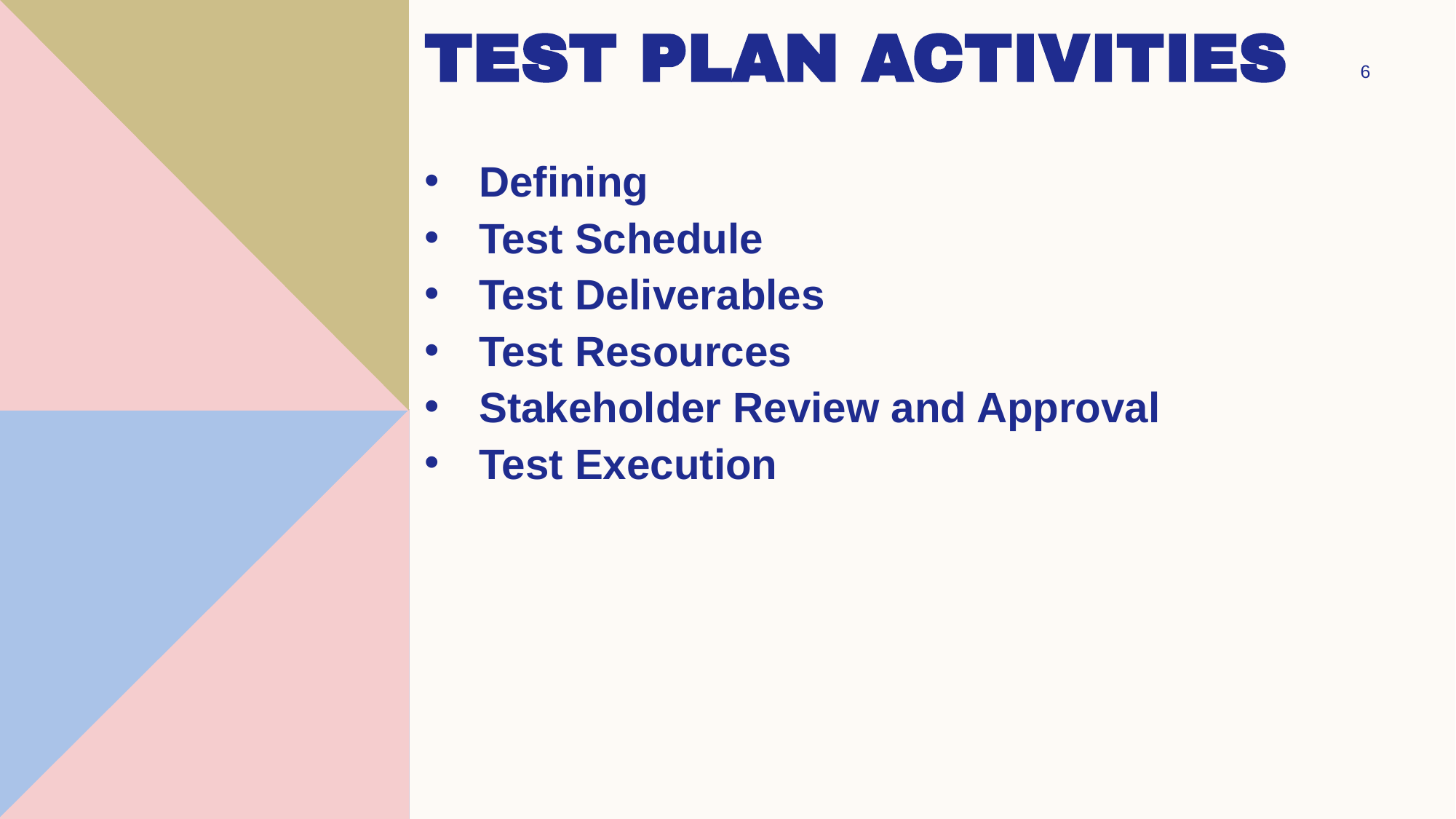

# Test Plan Activities
6
Defining
Test Schedule
Test Deliverables
Test Resources
Stakeholder Review and Approval
Test Execution